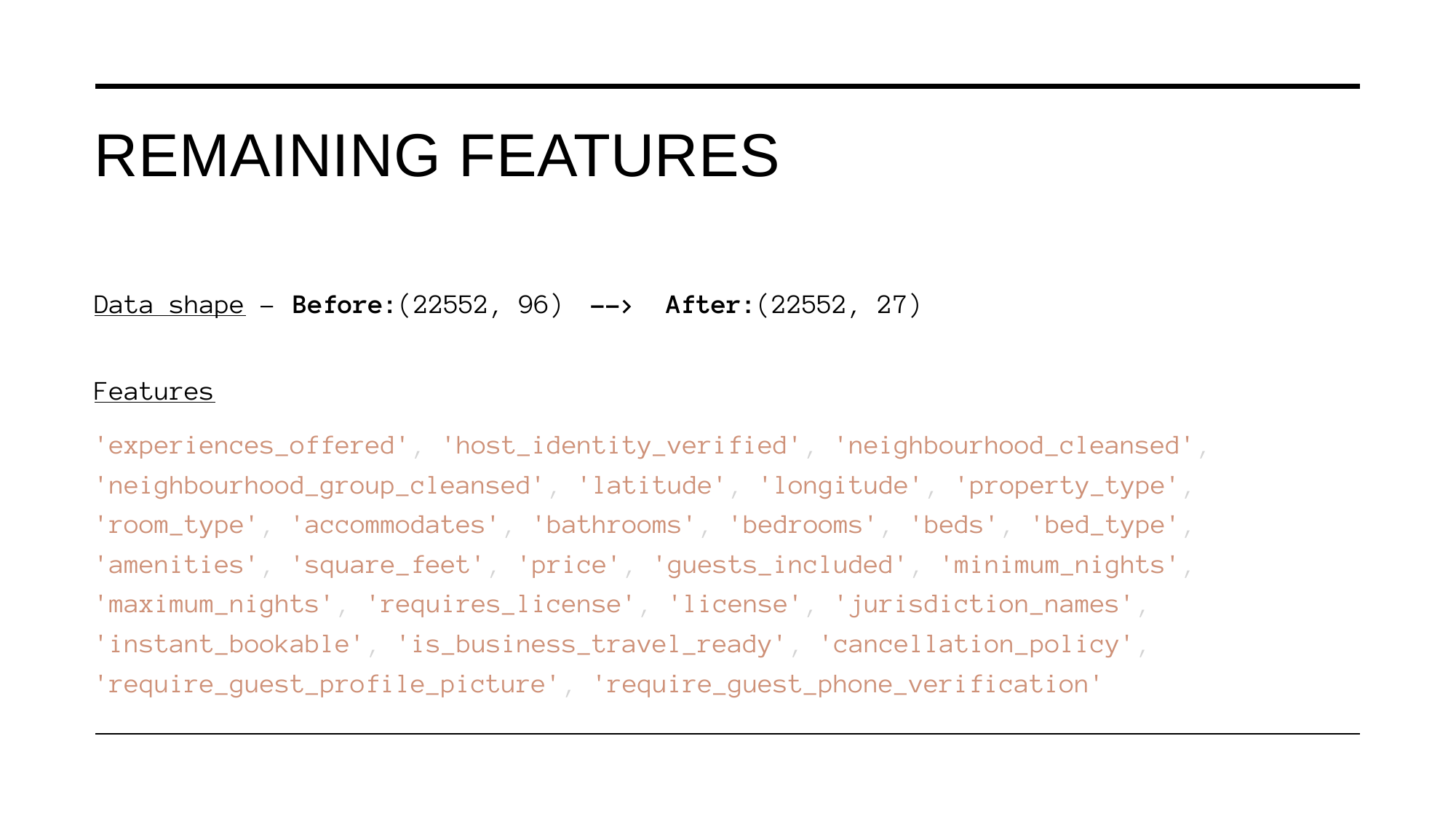

# Remaining features
Data shape - 	Before:(22552, 96)	-->  After:(22552, 27)
Features
'experiences_offered', 'host_identity_verified', 'neighbourhood_cleansed', 'neighbourhood_group_cleansed', 'latitude', 'longitude', 'property_type', 'room_type', 'accommodates', 'bathrooms', 'bedrooms', 'beds', 'bed_type', 'amenities', 'square_feet', 'price', 'guests_included', 'minimum_nights', 'maximum_nights', 'requires_license', 'license', 'jurisdiction_names', 'instant_bookable', 'is_business_travel_ready', 'cancellation_policy', 'require_guest_profile_picture', 'require_guest_phone_verification'